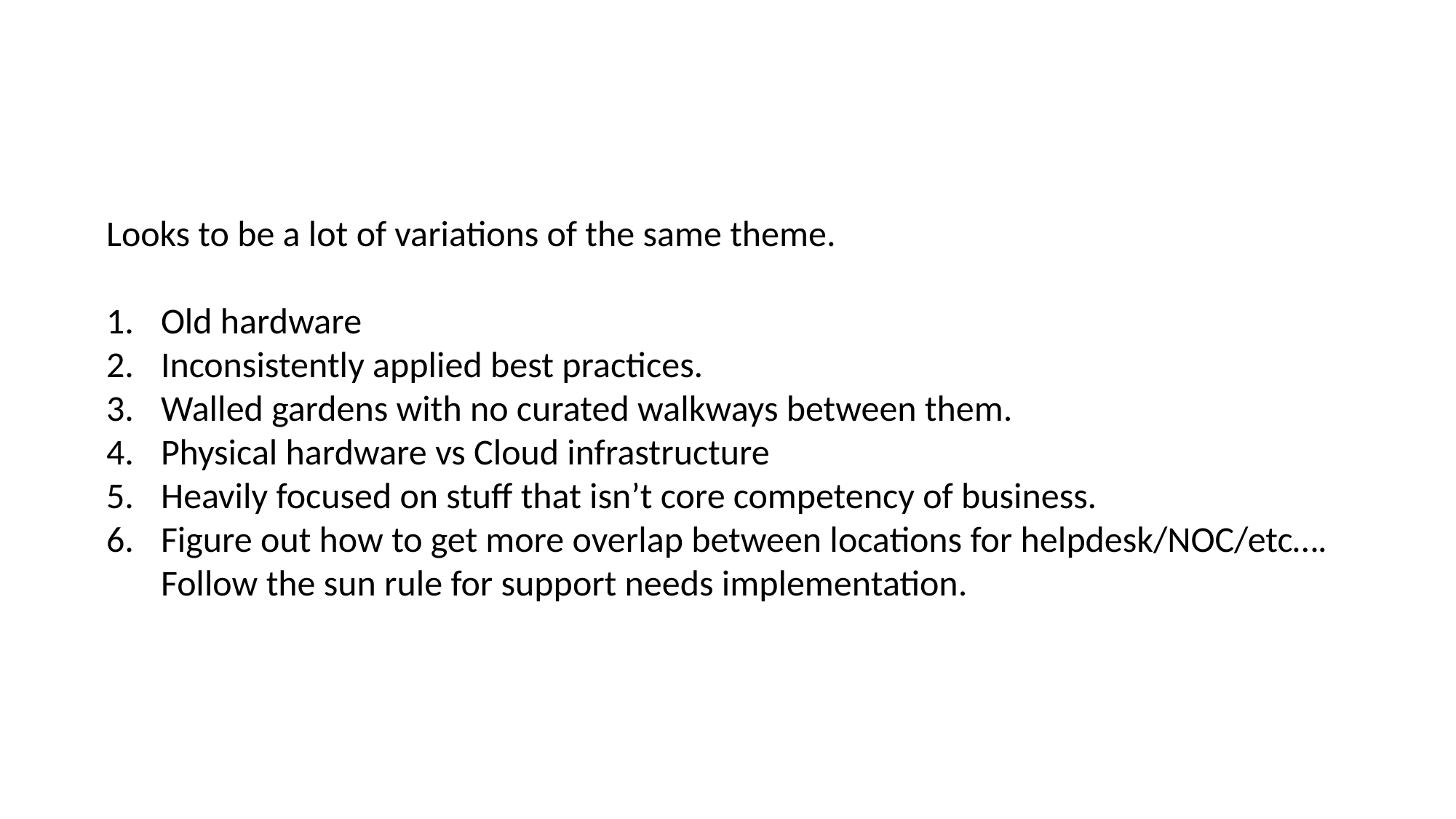

Looks to be a lot of variations of the same theme.

Old hardware
Inconsistently applied best practices.
Walled gardens with no curated walkways between them.
Physical hardware vs Cloud infrastructure
Heavily focused on stuff that isn’t core competency of business.
Figure out how to get more overlap between locations for helpdesk/NOC/etc…. Follow the sun rule for support needs implementation.